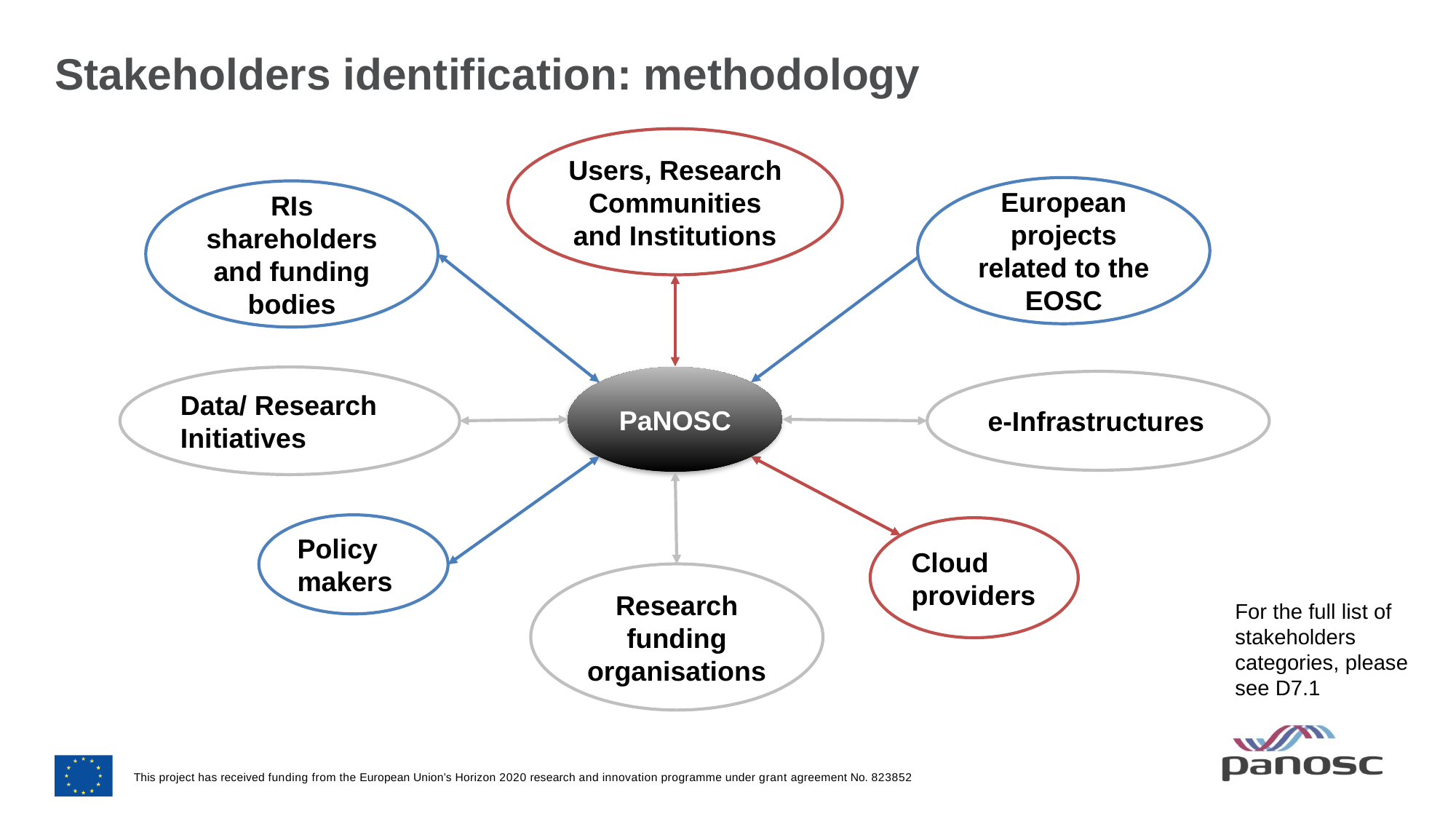

# Stakeholders identification: methodology
Users, Research Communities and Institutions
European projects related to the EOSC
RIs shareholders and funding bodies
Data/ Research Initiatives
PaNOSC
e-Infrastructures
Policy makers
Cloud providers
Research funding organisations
For the full list of stakeholders categories, please see D7.1